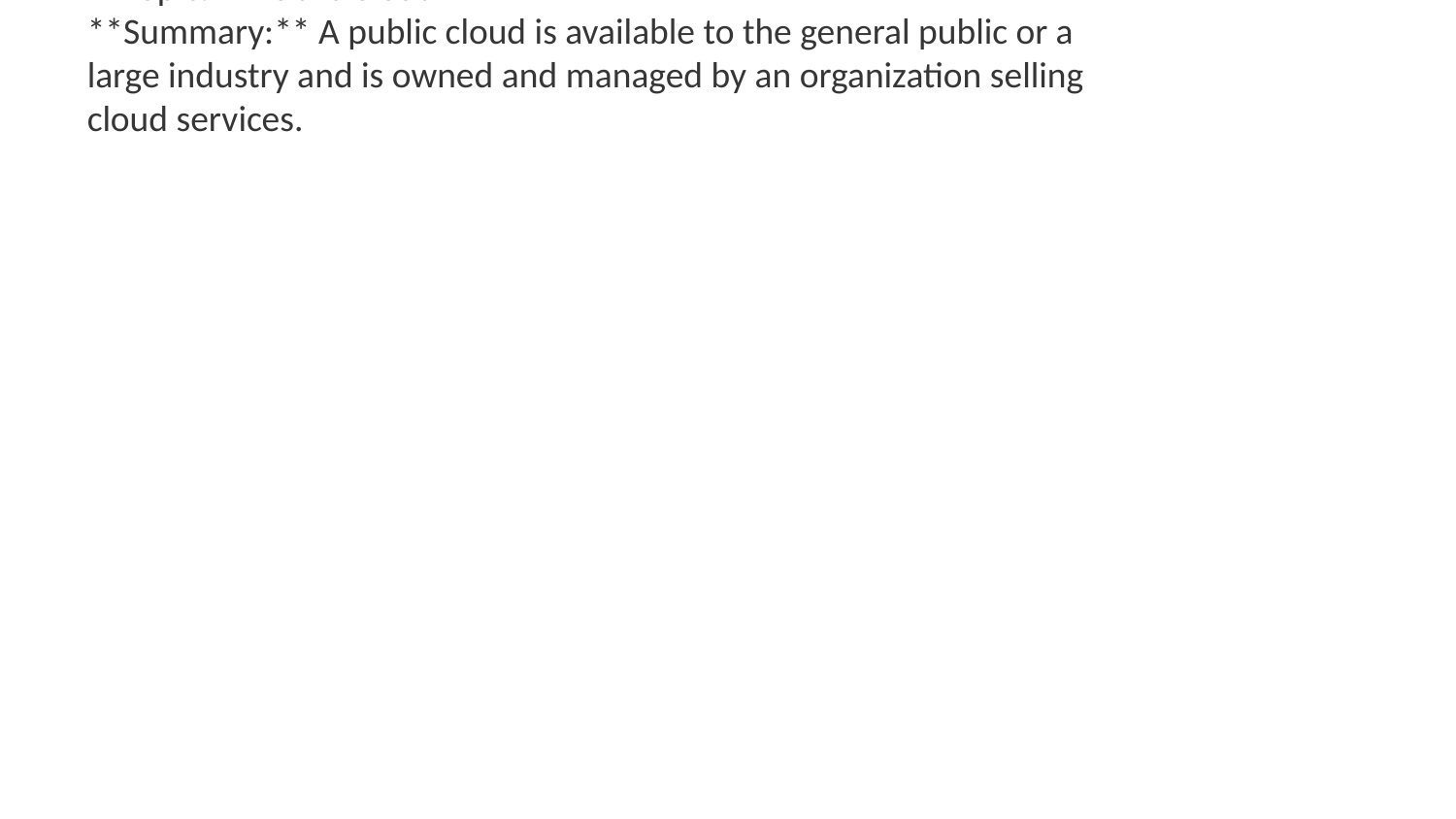

**Topic:** Public Cloud
**Summary:** A public cloud is available to the general public or a large industry and is owned and managed by an organization selling cloud services.